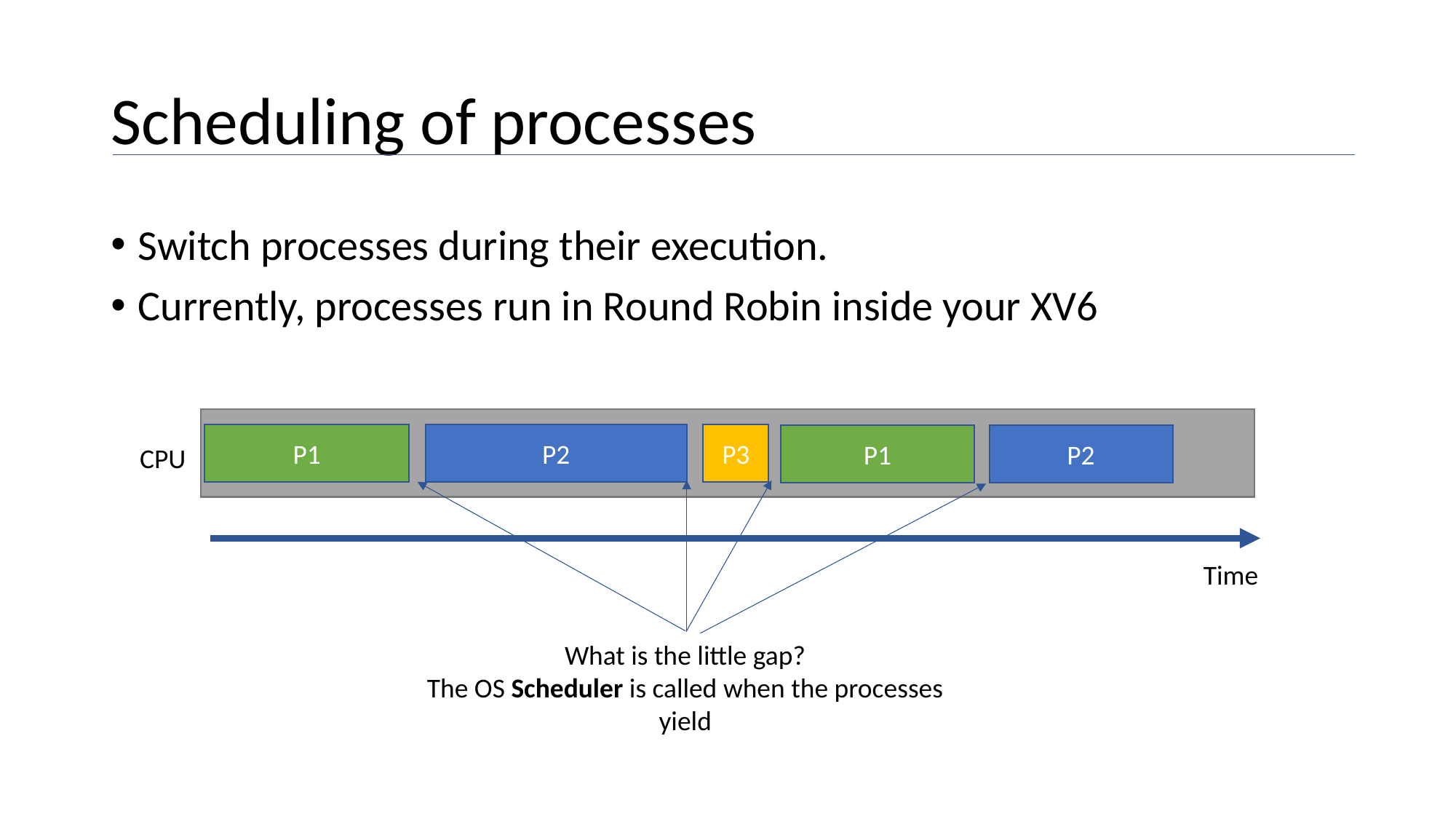

# Scheduling of processes
Switch processes during their execution.
Currently, processes run in Round Robin inside your XV6

P1
P2
P3
P1
P2
CPU
Time
What is the little gap?
The OS Scheduler is called when the processes yield